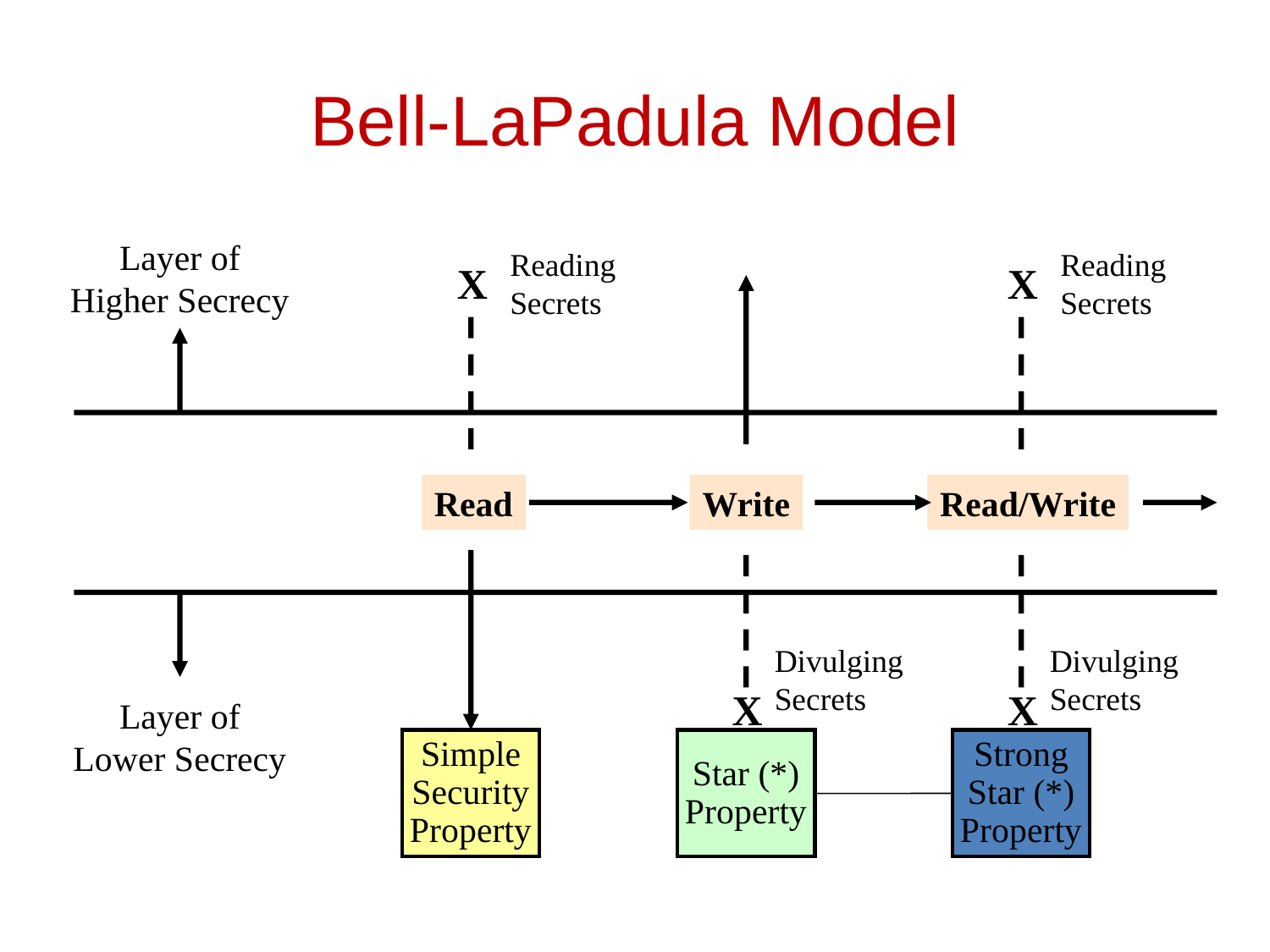

# Bell-LaPadula Model
Layer of
Higher Secrecy
Reading
Secrets
Reading
Secrets
Χ
Χ

Read
Write
Read/Write

Divulging
Secrets
Divulging
Secrets
Χ
Χ
Layer of
Lower Secrecy
Simple
Security
Property
Star (*)
Property
Strong
Star (*)
Property